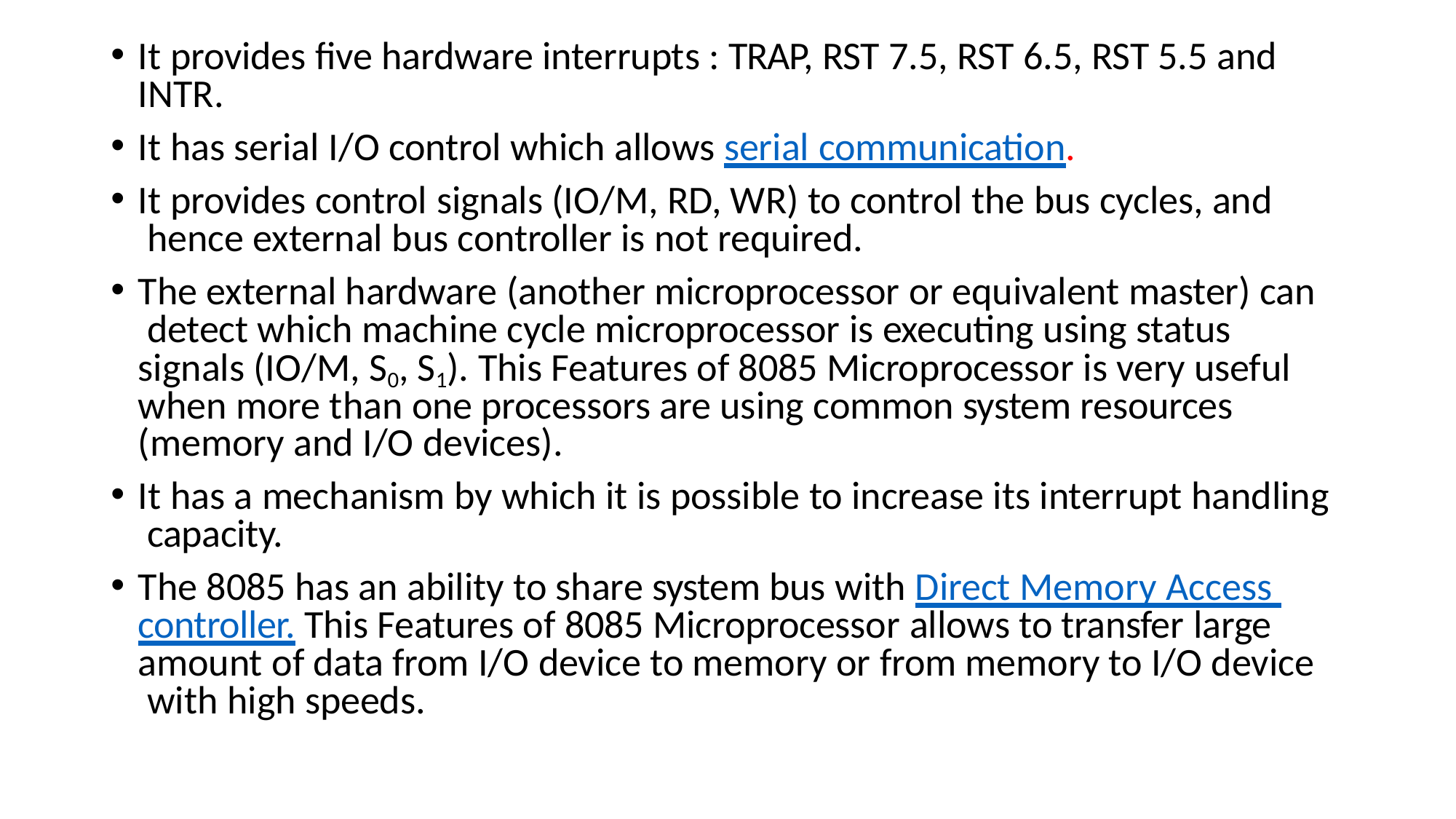

It provides five hardware interrupts : TRAP, RST 7.5, RST 6.5, RST 5.5 and  INTR.
It has serial I/O control which allows serial communication.
It provides control signals (IO/M, RD, WR) to control the bus cycles, and  hence external bus controller is not required.
The external hardware (another microprocessor or equivalent master) can  detect which machine cycle microprocessor is executing using status  signals (IO/M, S0, S1). This Features of 8085 Microprocessor is very useful  when more than one processors are using common system resources  (memory and I/O devices).
It has a mechanism by which it is possible to increase its interrupt handling  capacity.
The 8085 has an ability to share system bus with Direct Memory Access  controller. This Features of 8085 Microprocessor allows to transfer large  amount of data from I/O device to memory or from memory to I/O device  with high speeds.